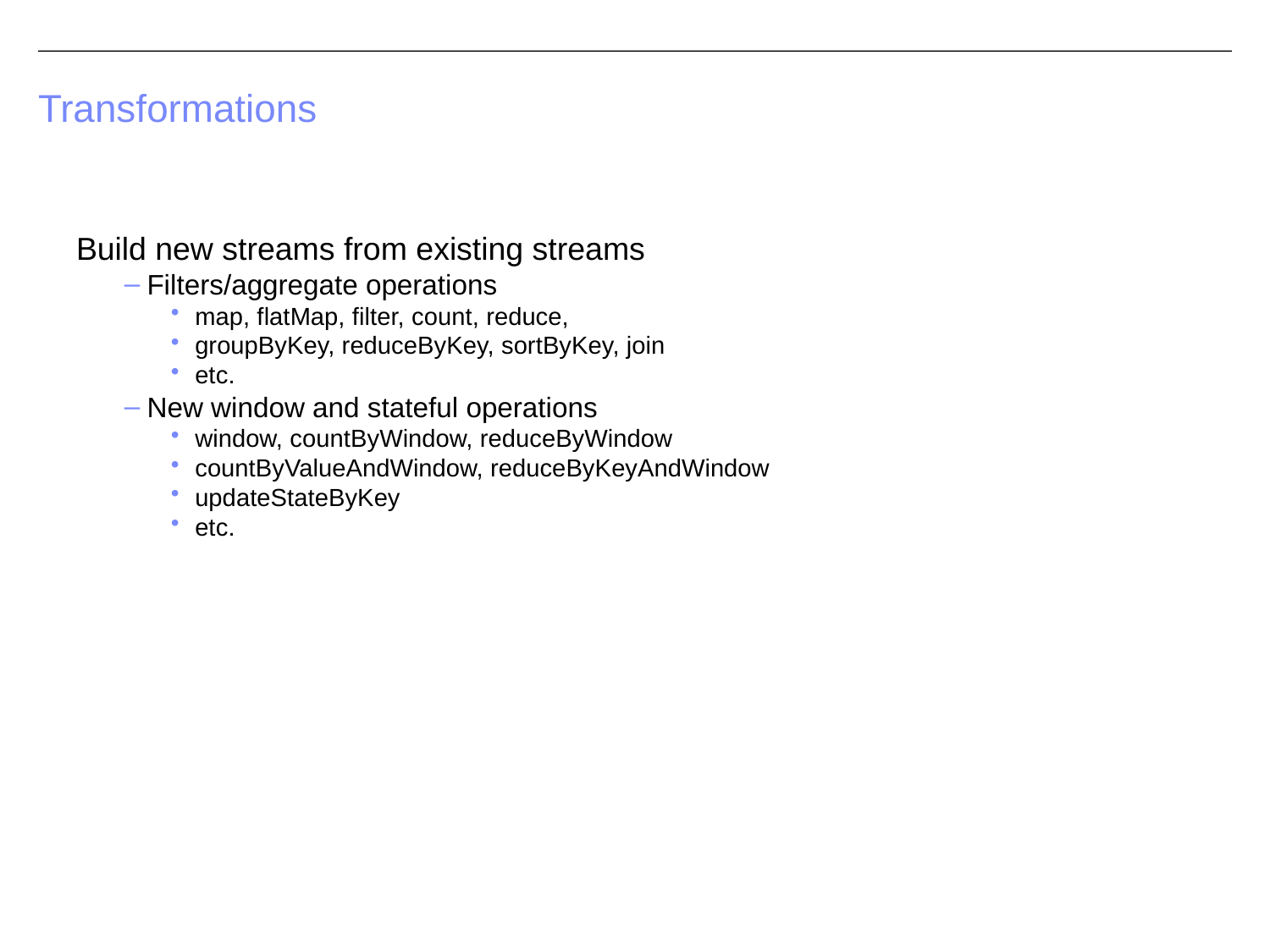

# Transformations
Build new streams from existing streams
Filters/aggregate operations
map, flatMap, filter, count, reduce,
groupByKey, reduceByKey, sortByKey, join
etc.
New window and stateful operations
window, countByWindow, reduceByWindow
countByValueAndWindow, reduceByKeyAndWindow
updateStateByKey
etc.